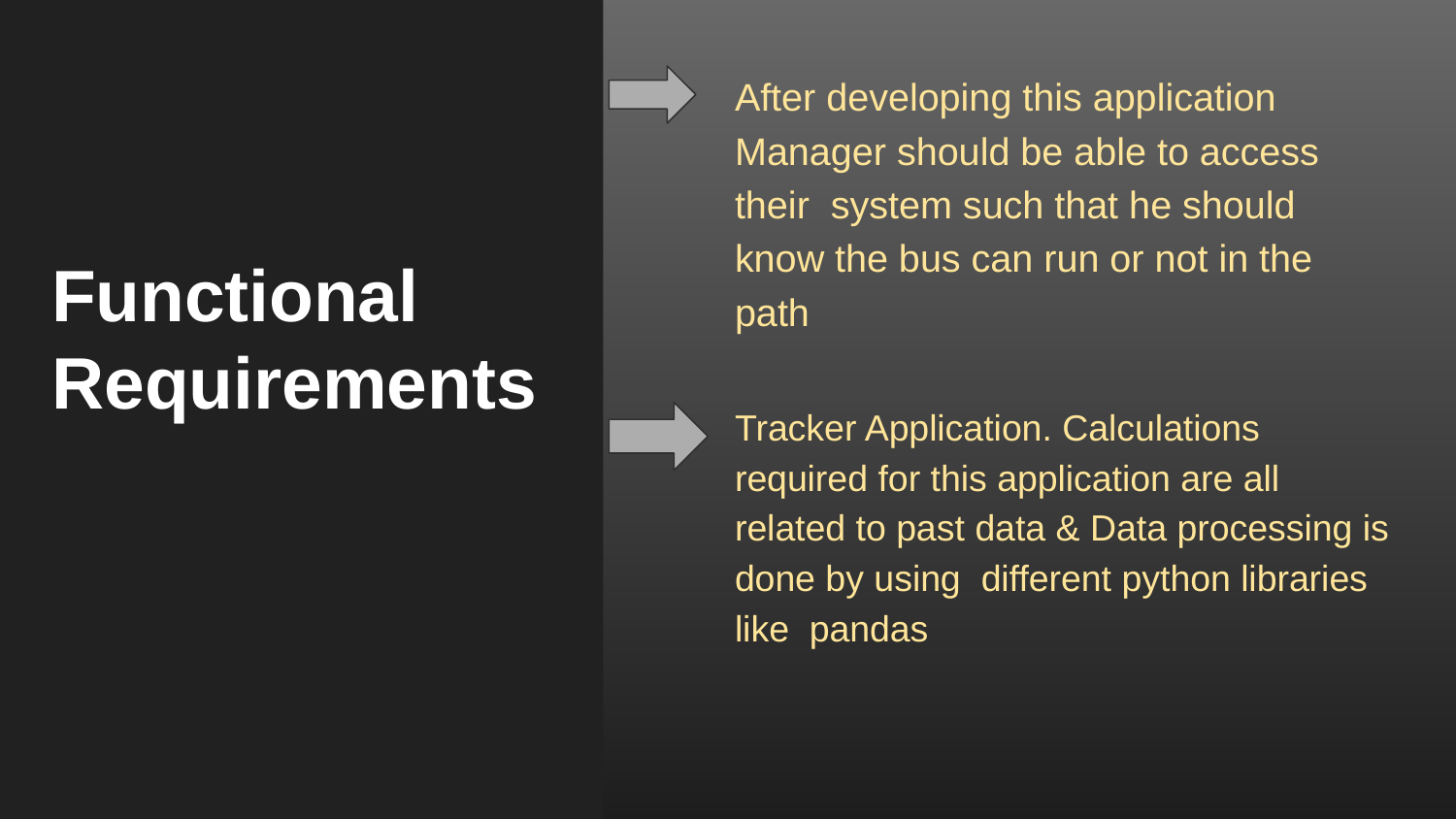

After developing this application  Manager should be able to access their  system such that he should know the bus can run or not in the path

# Functional Requirements
Tracker Application. Calculations  required for this application are all  related to past data & Data processing is done by using  different python libraries like  pandas